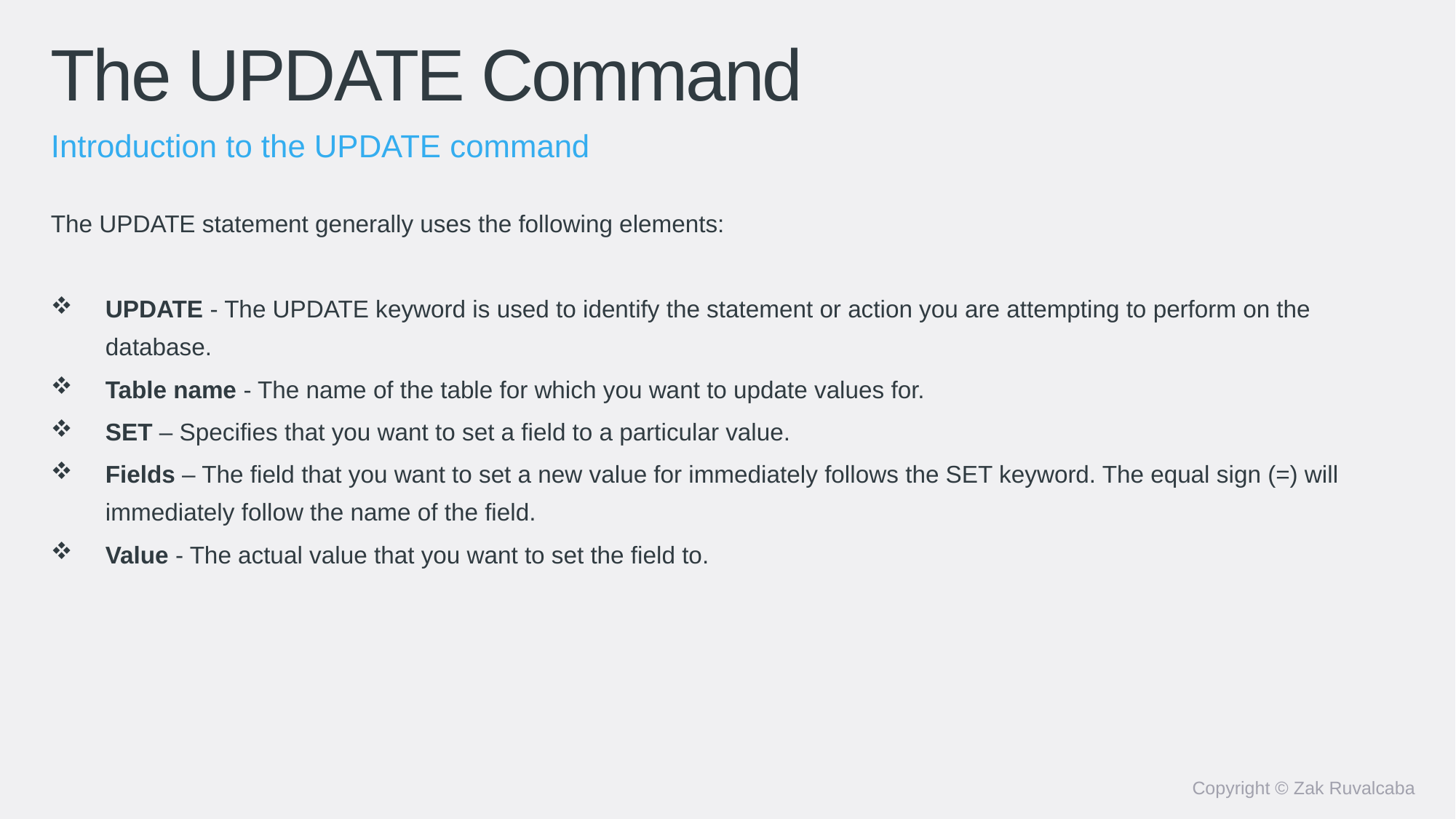

# The UPDATE Command
Introduction to the UPDATE command
The UPDATE statement generally uses the following elements:

UPDATE - The UPDATE keyword is used to identify the statement or action you are attempting to perform on the database.
Table name - The name of the table for which you want to update values for.
SET – Specifies that you want to set a field to a particular value.
Fields – The field that you want to set a new value for immediately follows the SET keyword. The equal sign (=) will immediately follow the name of the field.
Value - The actual value that you want to set the field to.